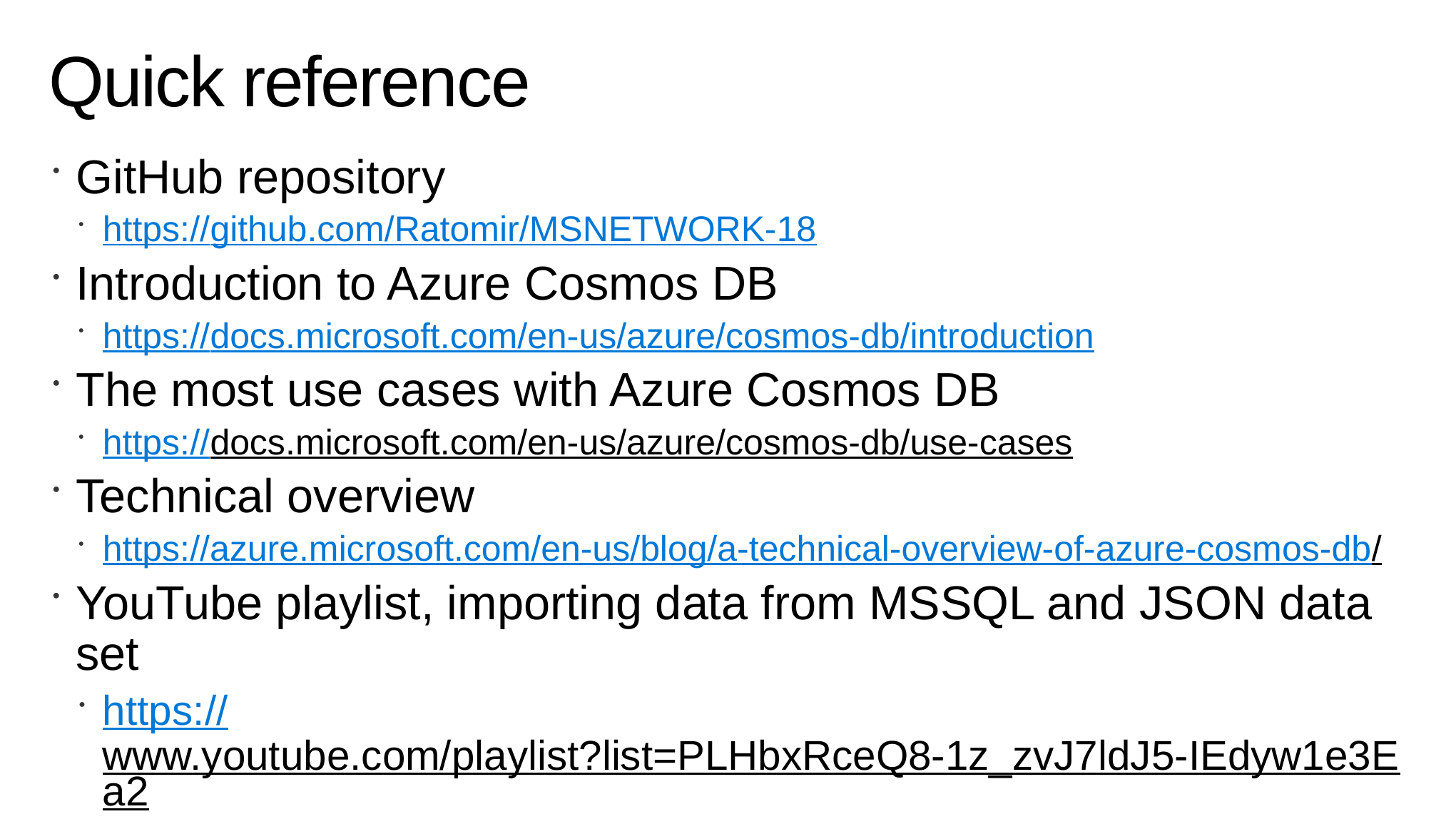

# Quick reference
GitHub repository
https://github.com/Ratomir/MSNETWORK-18
Introduction to Azure Cosmos DB
https://docs.microsoft.com/en-us/azure/cosmos-db/introduction
The most use cases with Azure Cosmos DB
https://docs.microsoft.com/en-us/azure/cosmos-db/use-cases
Technical overview
https://azure.microsoft.com/en-us/blog/a-technical-overview-of-azure-cosmos-db/
YouTube playlist, importing data from MSSQL and JSON data set
https://www.youtube.com/playlist?list=PLHbxRceQ8-1z_zvJ7ldJ5-IEdyw1e3Ea2